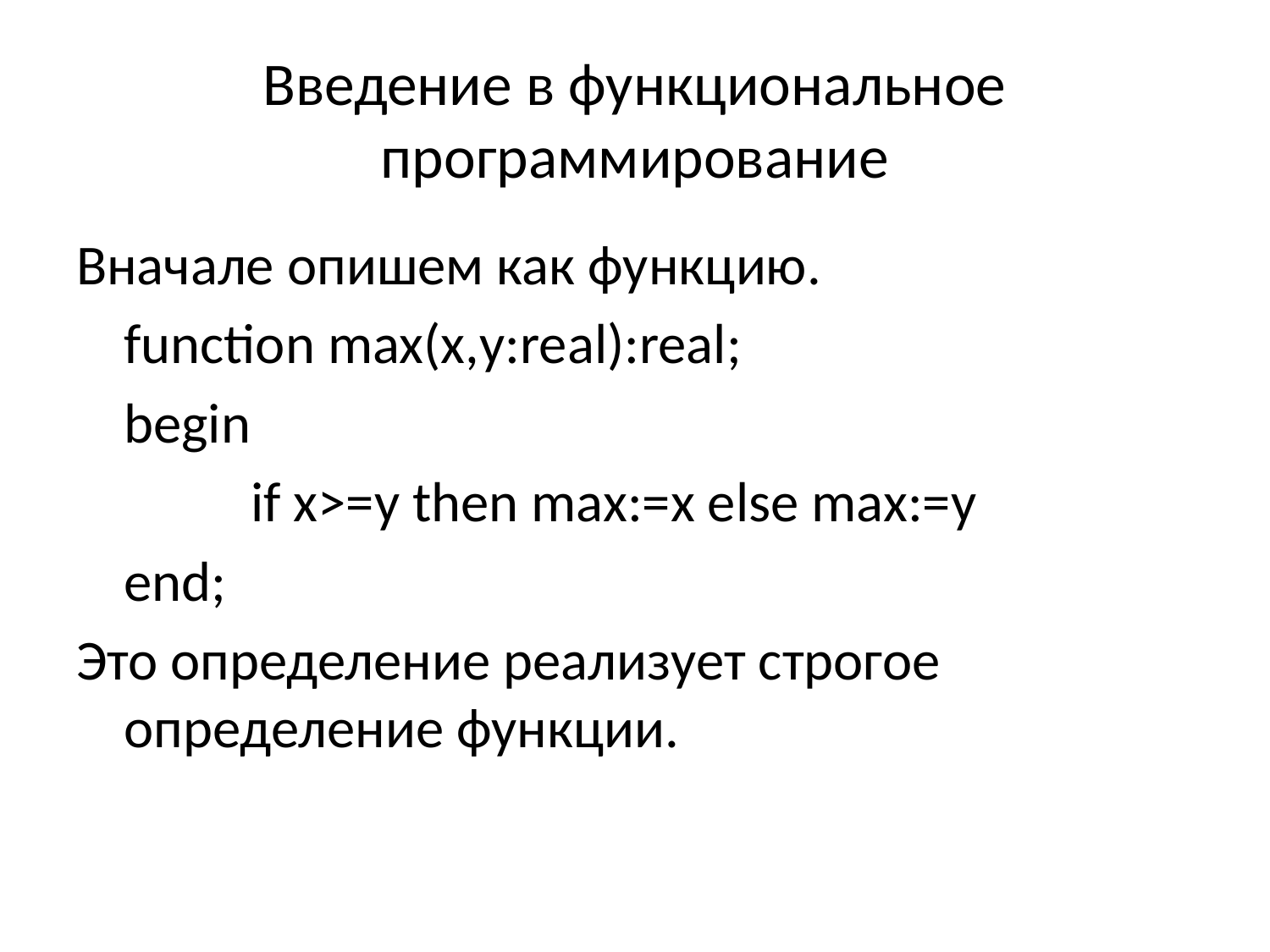

# Введение в функциональное программирование
Вначале опишем как функцию.
	function max(x,y:real):real;
	begin
		if x>=y then max:=x else max:=y
	end;
Это определение реализует строгое определение функции.